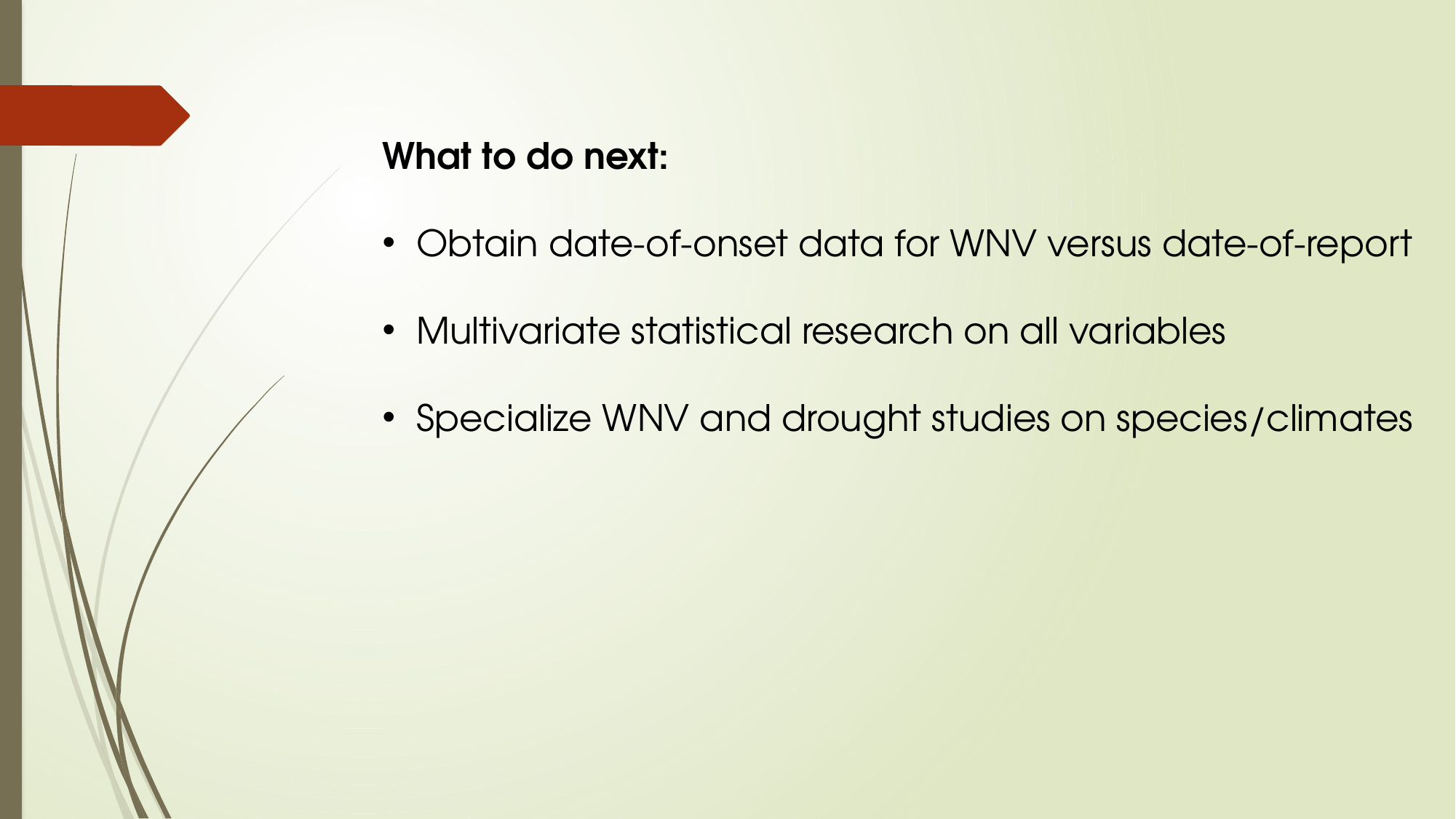

What to do next:

Obtain date-of-onset data for WNV versus date-of-report

Multivariate statistical research on all variables

Specialize WNV and drought studies on species/climates